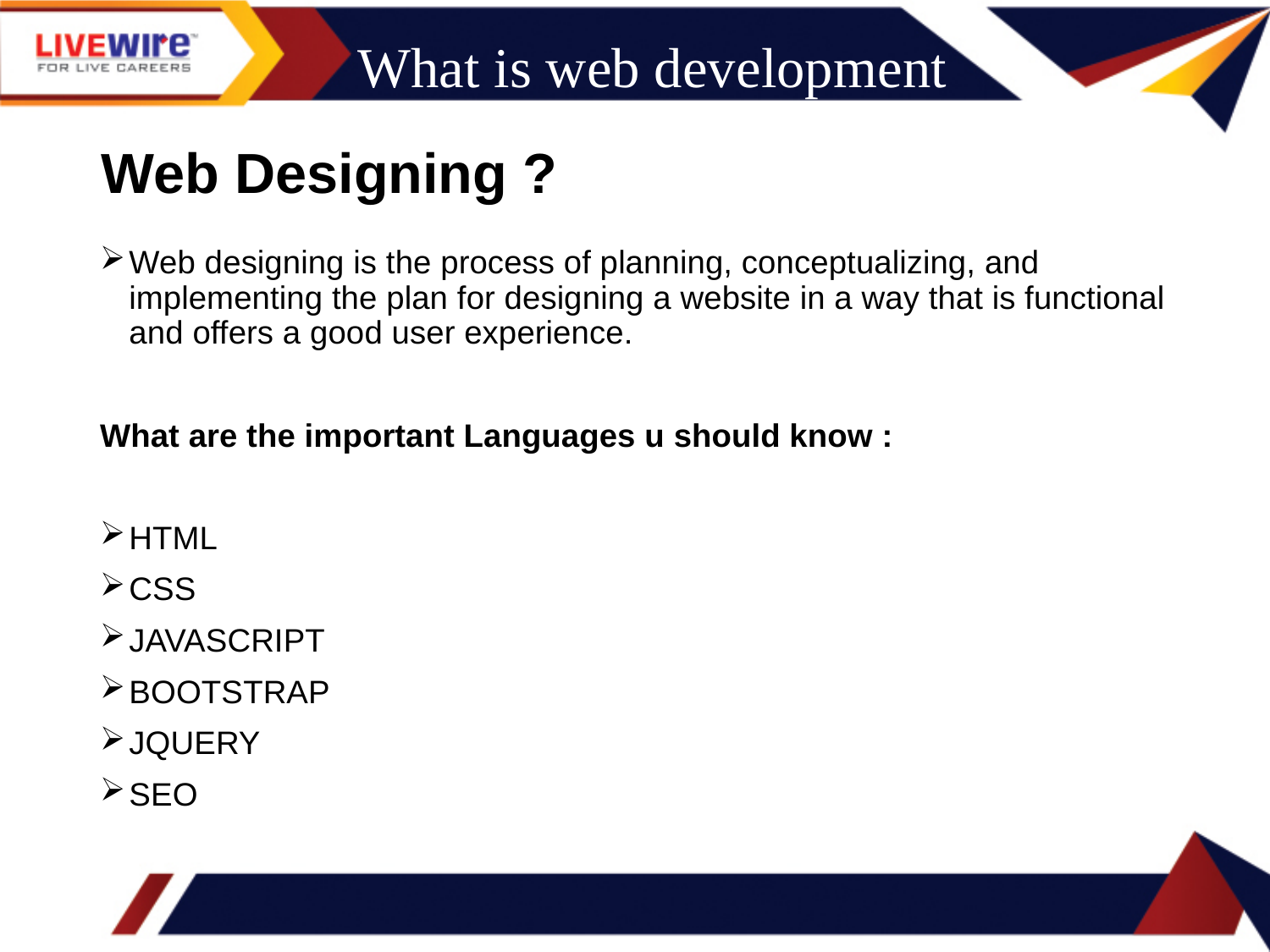

What is web development
# Web Designing ?

Web designing is the process of planning, conceptualizing, and implementing the plan for designing a website in a way that is functional and offers a good user experience.

What are the important Languages u should know :

HTML
CSS
JAVASCRIPT
BOOTSTRAP
JQUERY
SEO